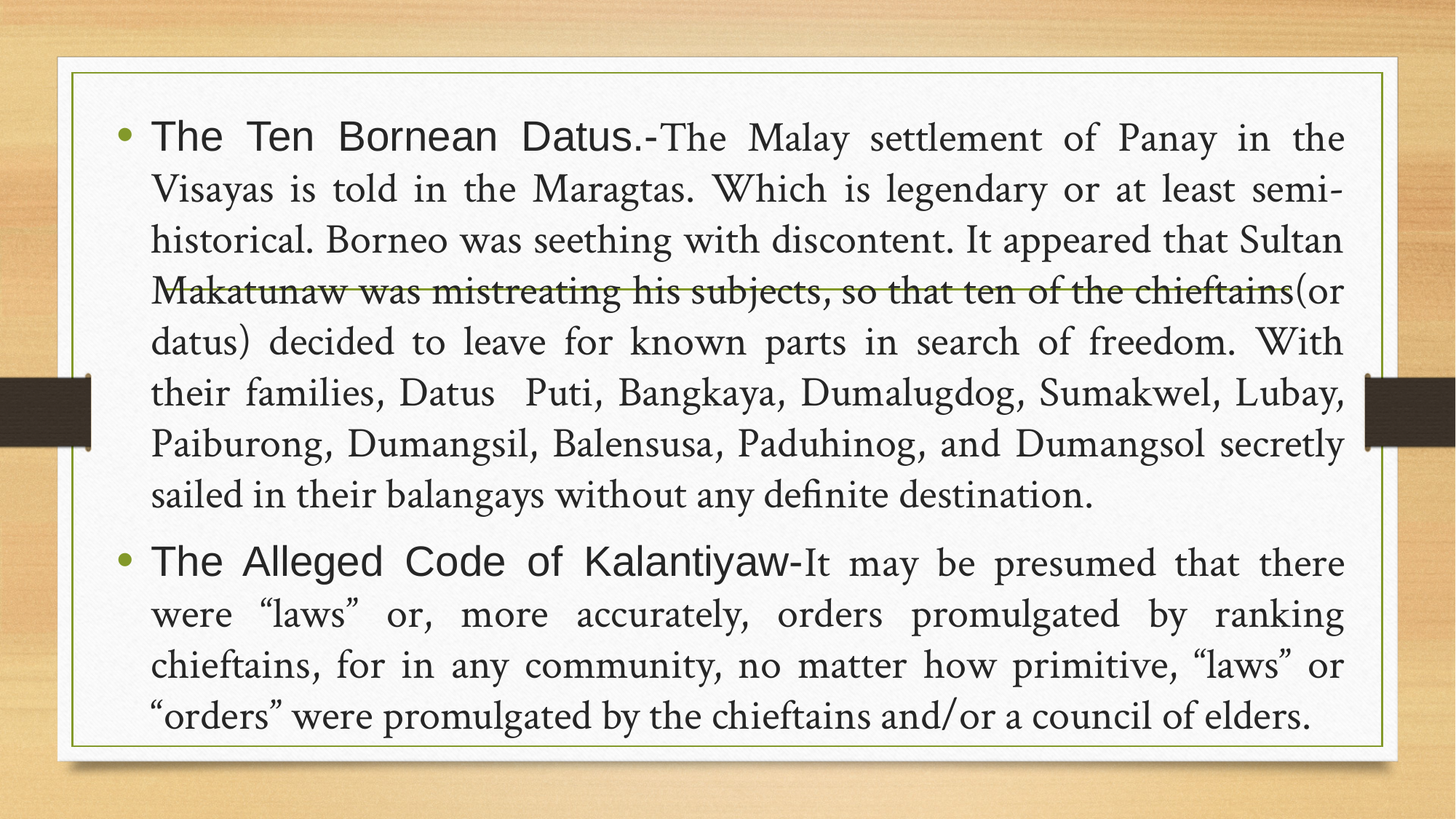

The Ten Bornean Datus.-The Malay settlement of Panay in the Visayas is told in the Maragtas. Which is legendary or at least semi-historical. Borneo was seething with discontent. It appeared that Sultan Makatunaw was mistreating his subjects, so that ten of the chieftains(or datus) decided to leave for known parts in search of freedom. With their families, Datus  Puti, Bangkaya, Dumalugdog, Sumakwel, Lubay, Paiburong, Dumangsil, Balensusa, Paduhinog, and Dumangsol secretly sailed in their balangays without any definite destination.
The Alleged Code of Kalantiyaw-It may be presumed that there were “laws” or, more accurately, orders promulgated by ranking chieftains, for in any community, no matter how primitive, “laws” or “orders” were promulgated by the chieftains and/or a council of elders.